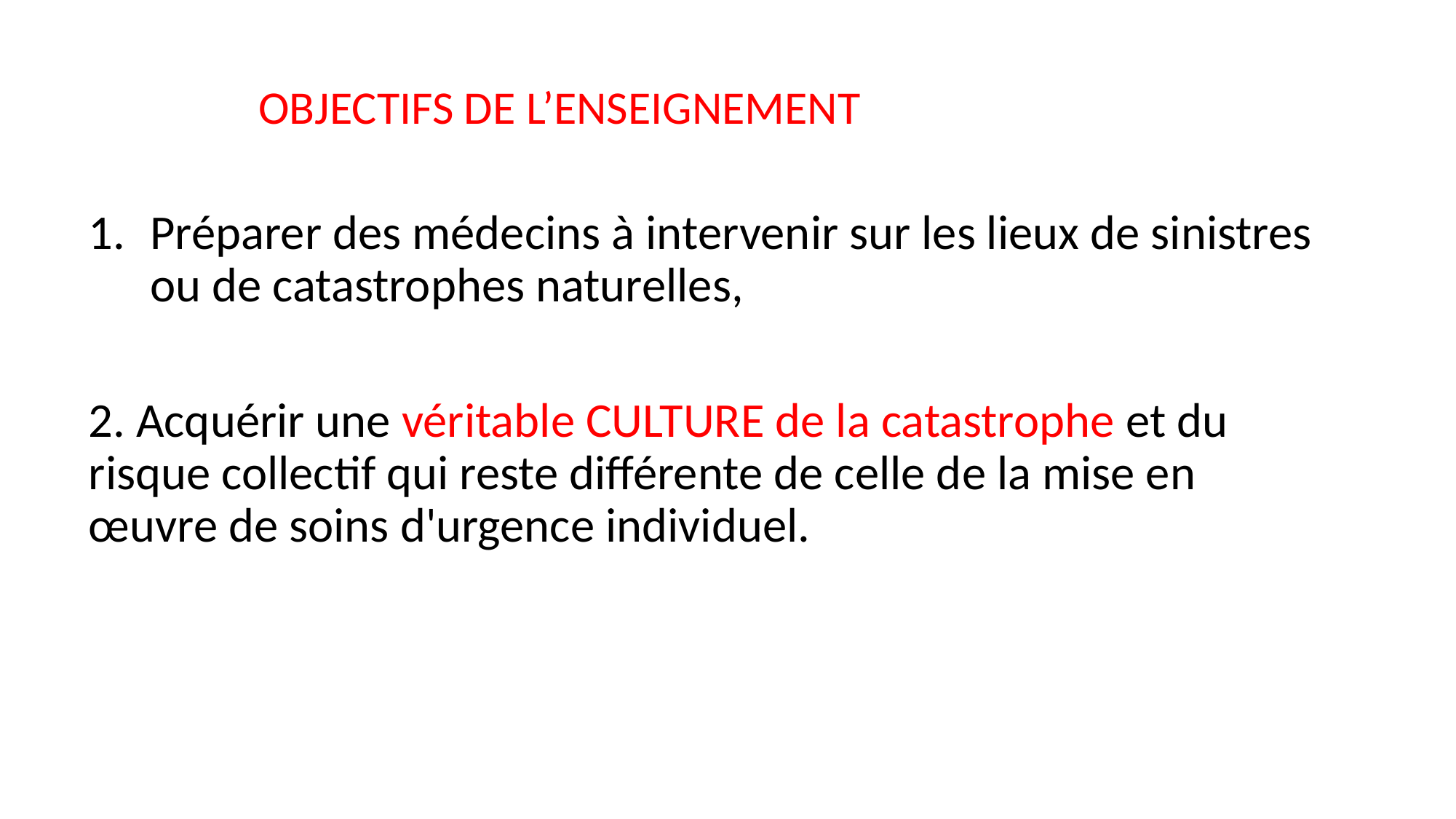

# OBJECTIFS DE L’ENSEIGNEMENT
Préparer des médecins à intervenir sur les lieux de sinistres ou de catastrophes naturelles,

2. Acquérir une véritable CULTURE de la catastrophe et du     risque collectif qui reste différente de celle de la mise en œuvre de soins d'urgence individuel.